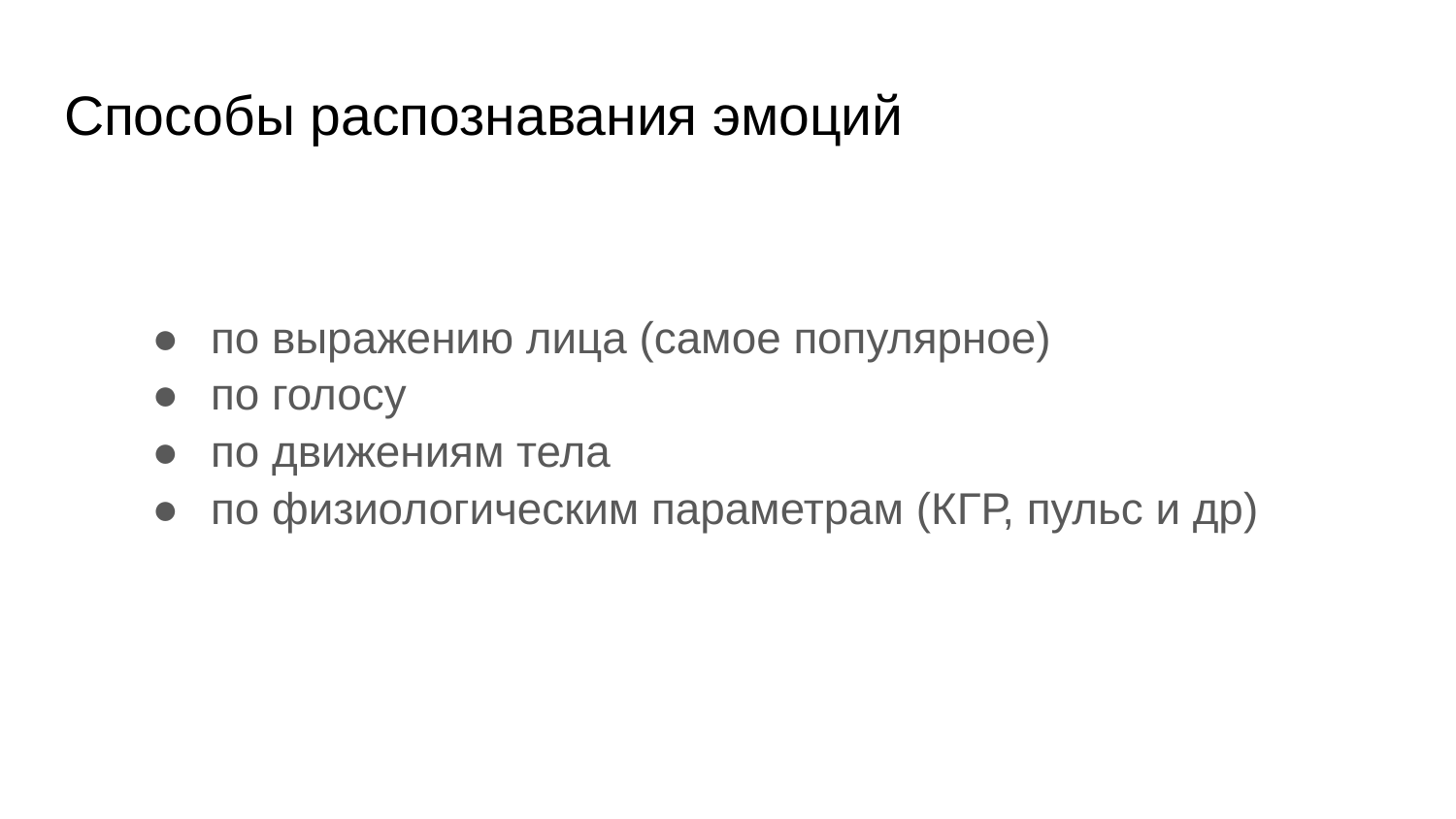

# Способы распознавания эмоций
по выражению лица (самое популярное)
по голосу
по движениям тела
по физиологическим параметрам (КГР, пульс и др)